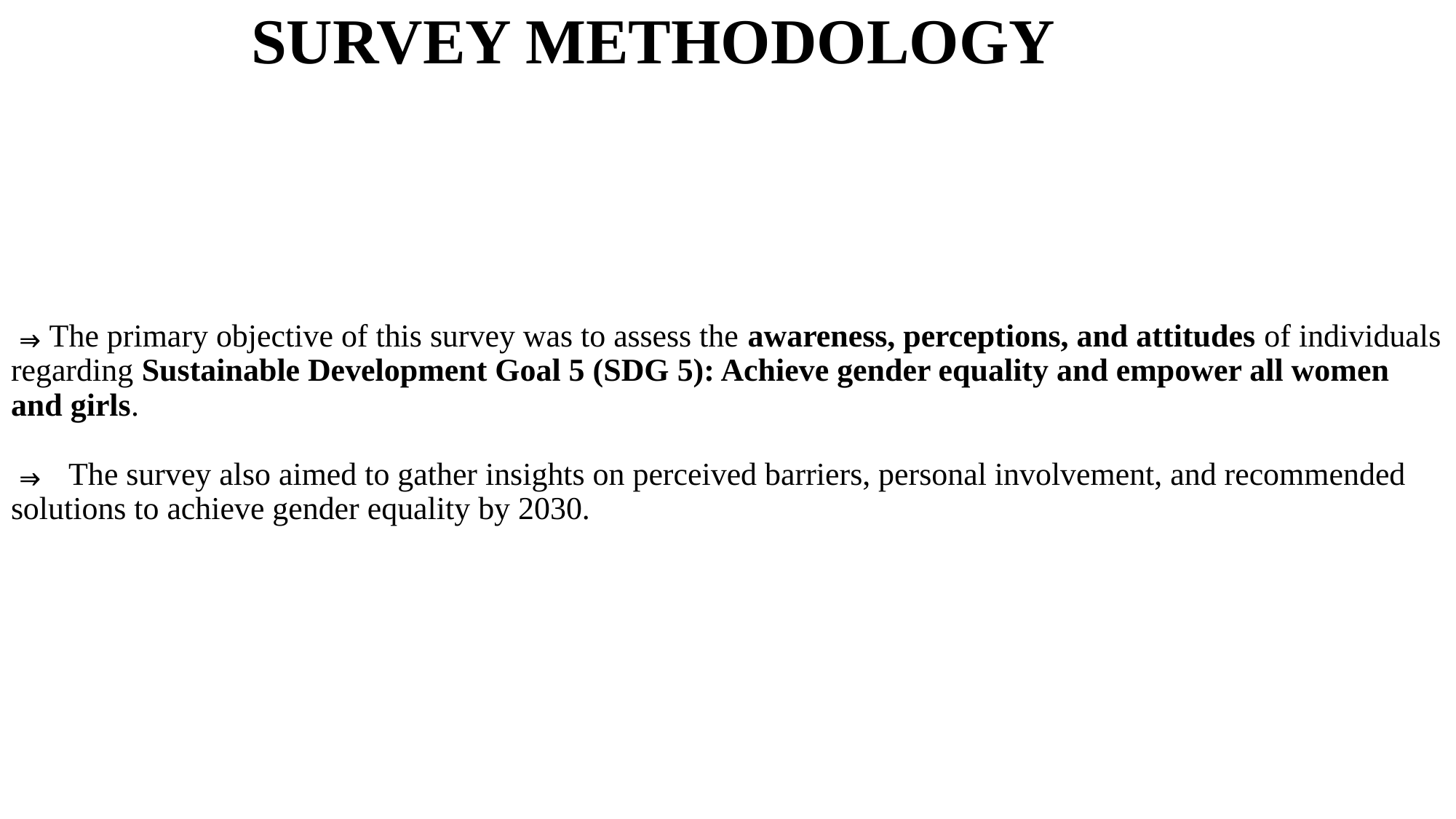

# SURVEY METHODOLOGY ⇒The primary objective of this survey was to assess the awareness, perceptions, and attitudes of individuals regarding Sustainable Development Goal 5 (SDG 5): Achieve gender equality and empower all women and girls. ⇒ The survey also aimed to gather insights on perceived barriers, personal involvement, and recommended solutions to achieve gender equality by 2030.